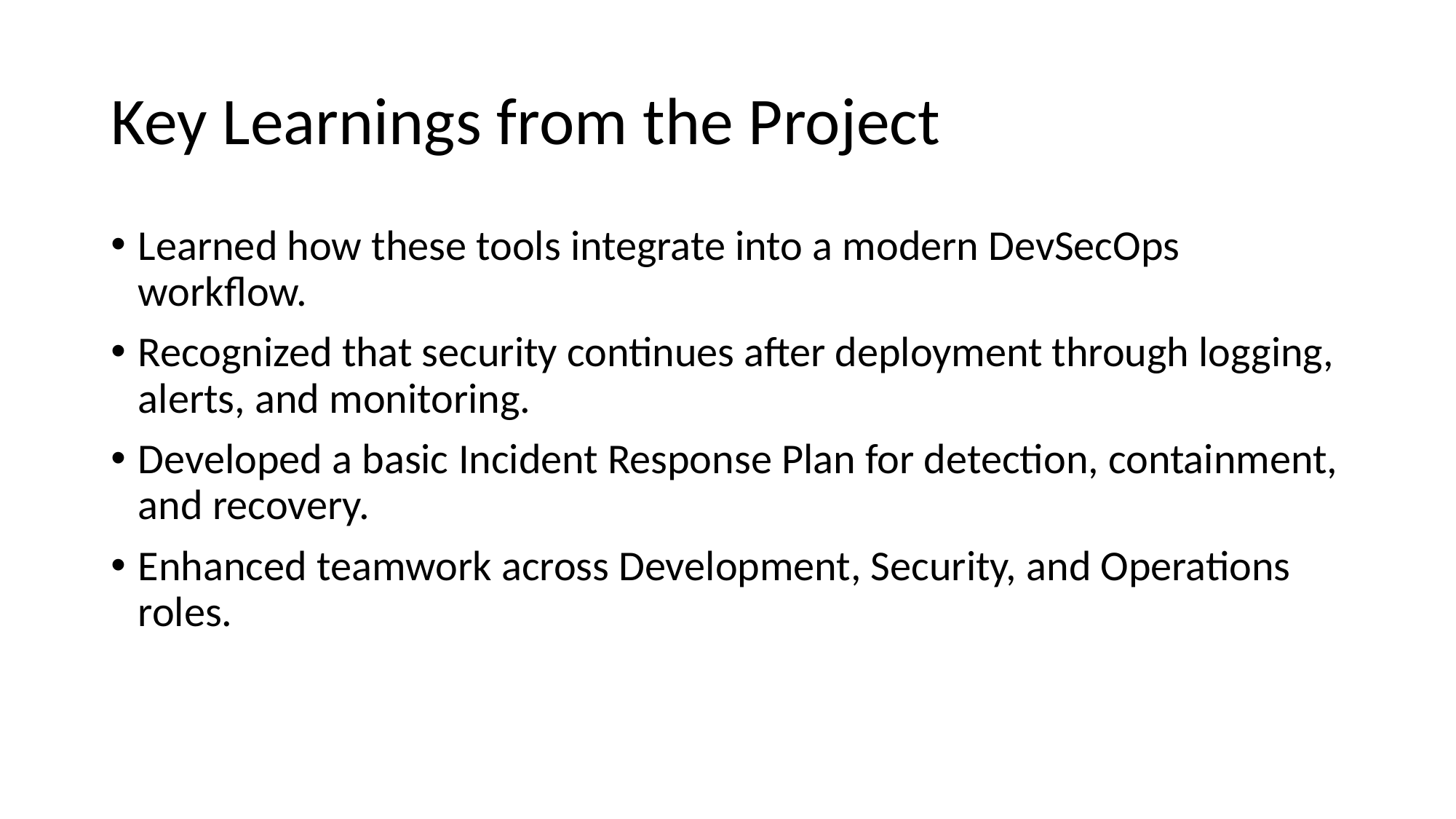

# Key Learnings from the Project
Learned how these tools integrate into a modern DevSecOps workflow.
Recognized that security continues after deployment through logging, alerts, and monitoring.
Developed a basic Incident Response Plan for detection, containment, and recovery.
Enhanced teamwork across Development, Security, and Operations roles.